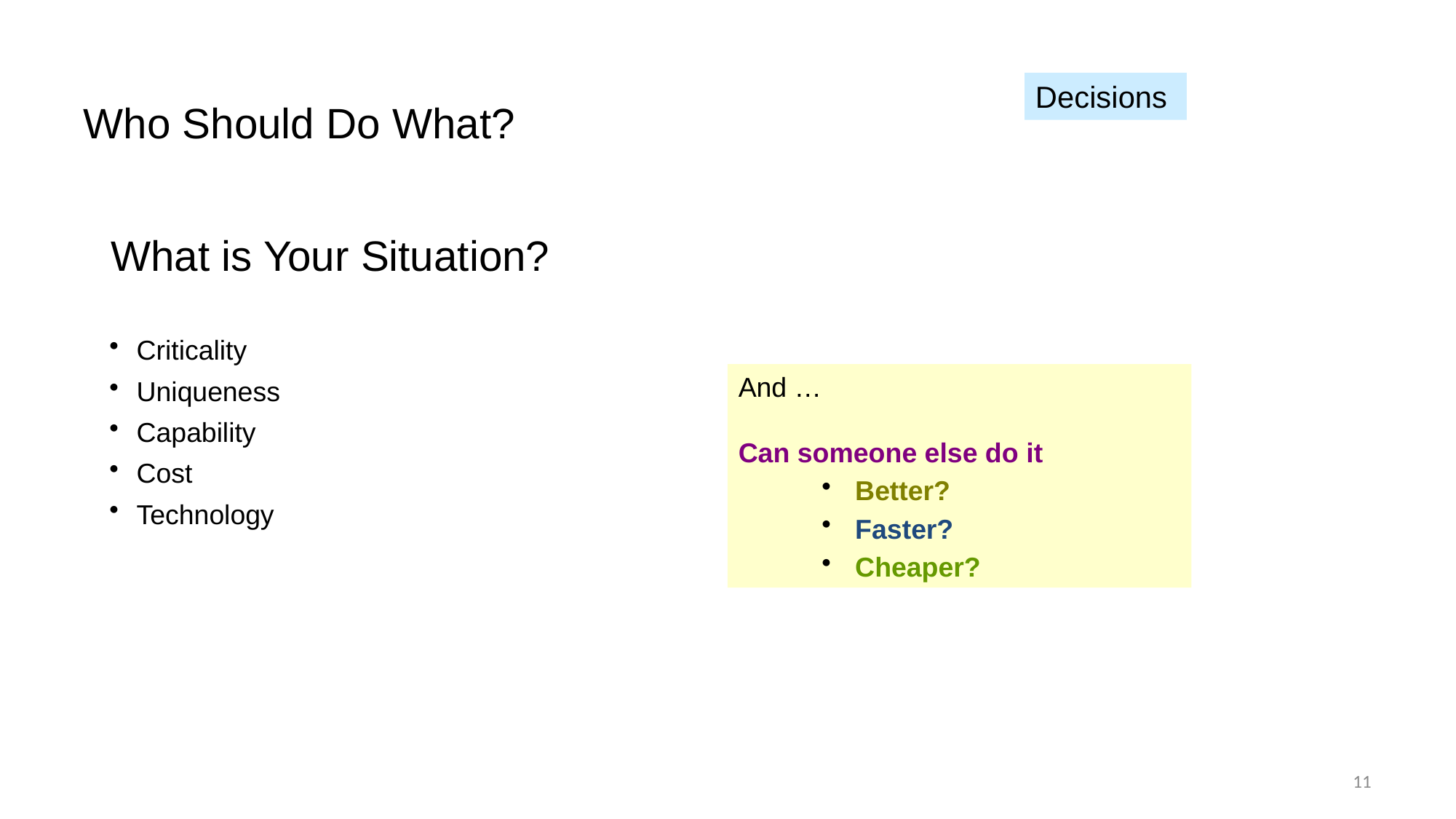

Decisions
Who Should Do What?
What is Your Situation?
Criticality
Uniqueness
Capability
Cost
Technology
And …

Can someone else do it
 Better?
 Faster?
 Cheaper?
11